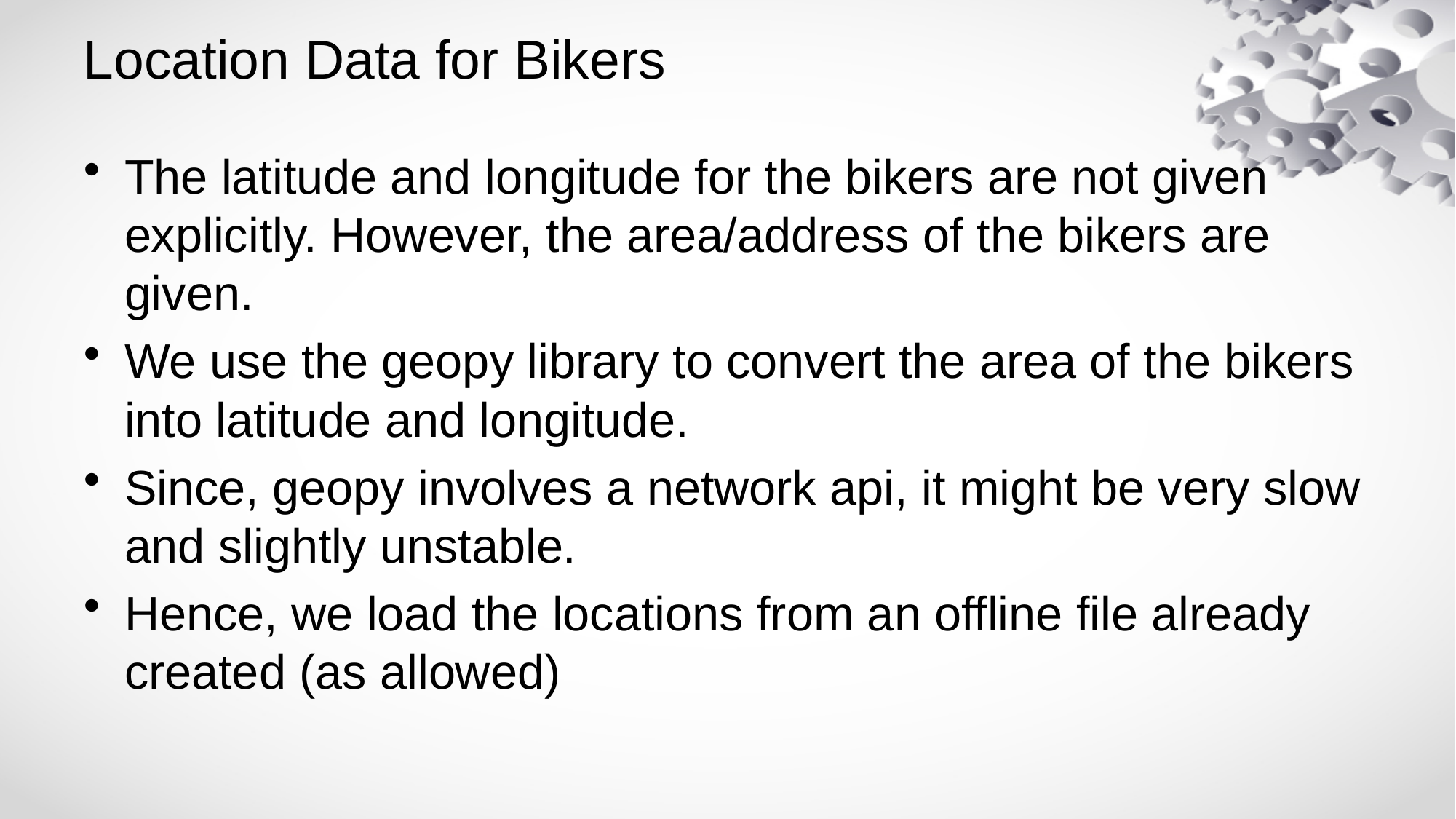

# Location Data for Bikers
The latitude and longitude for the bikers are not given explicitly. However, the area/address of the bikers are given.
We use the geopy library to convert the area of the bikers into latitude and longitude.
Since, geopy involves a network api, it might be very slow and slightly unstable.
Hence, we load the locations from an offline file already created (as allowed)